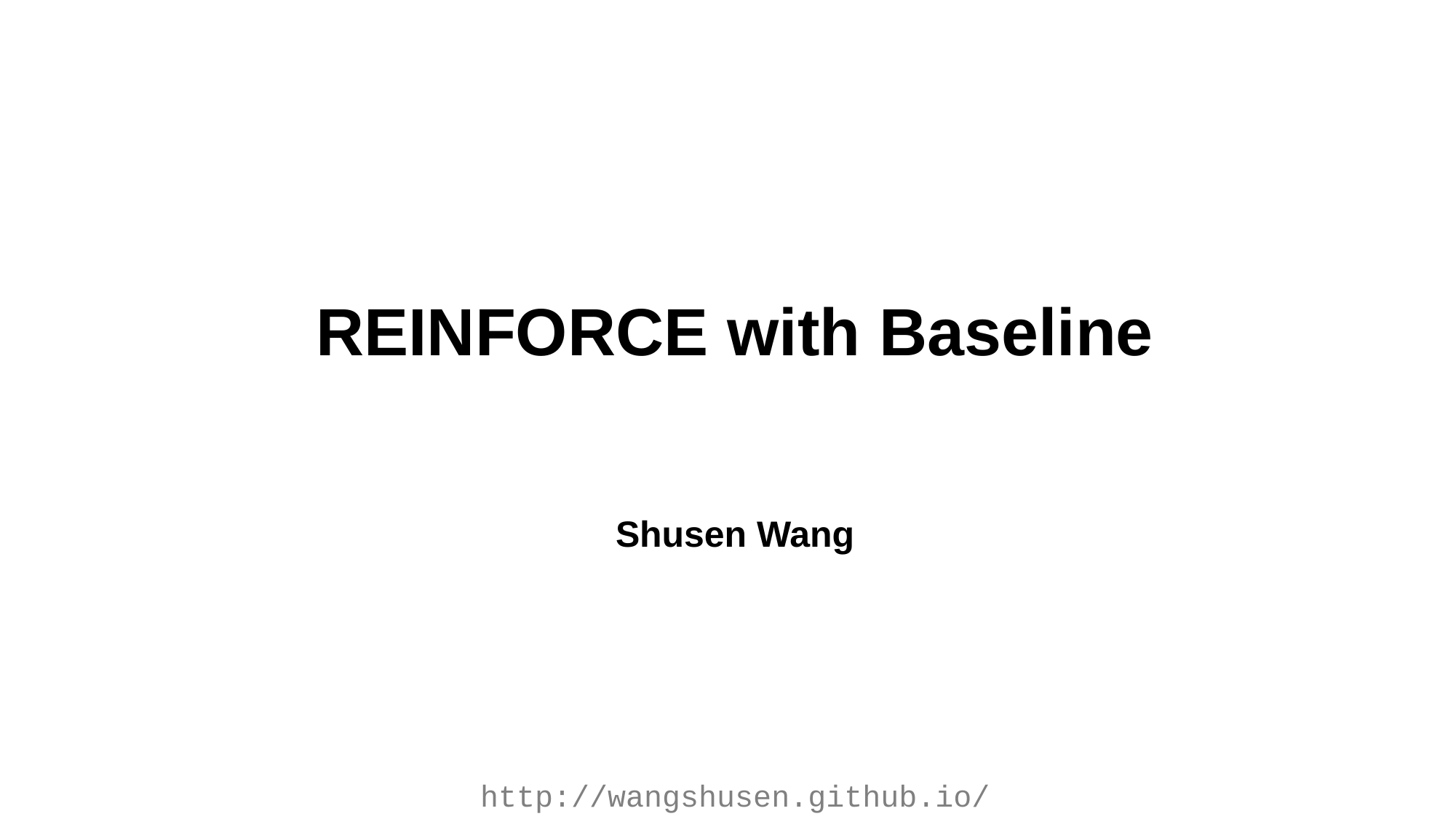

# REINFORCE with Baseline
Shusen Wang
http://wangshusen.github.io/